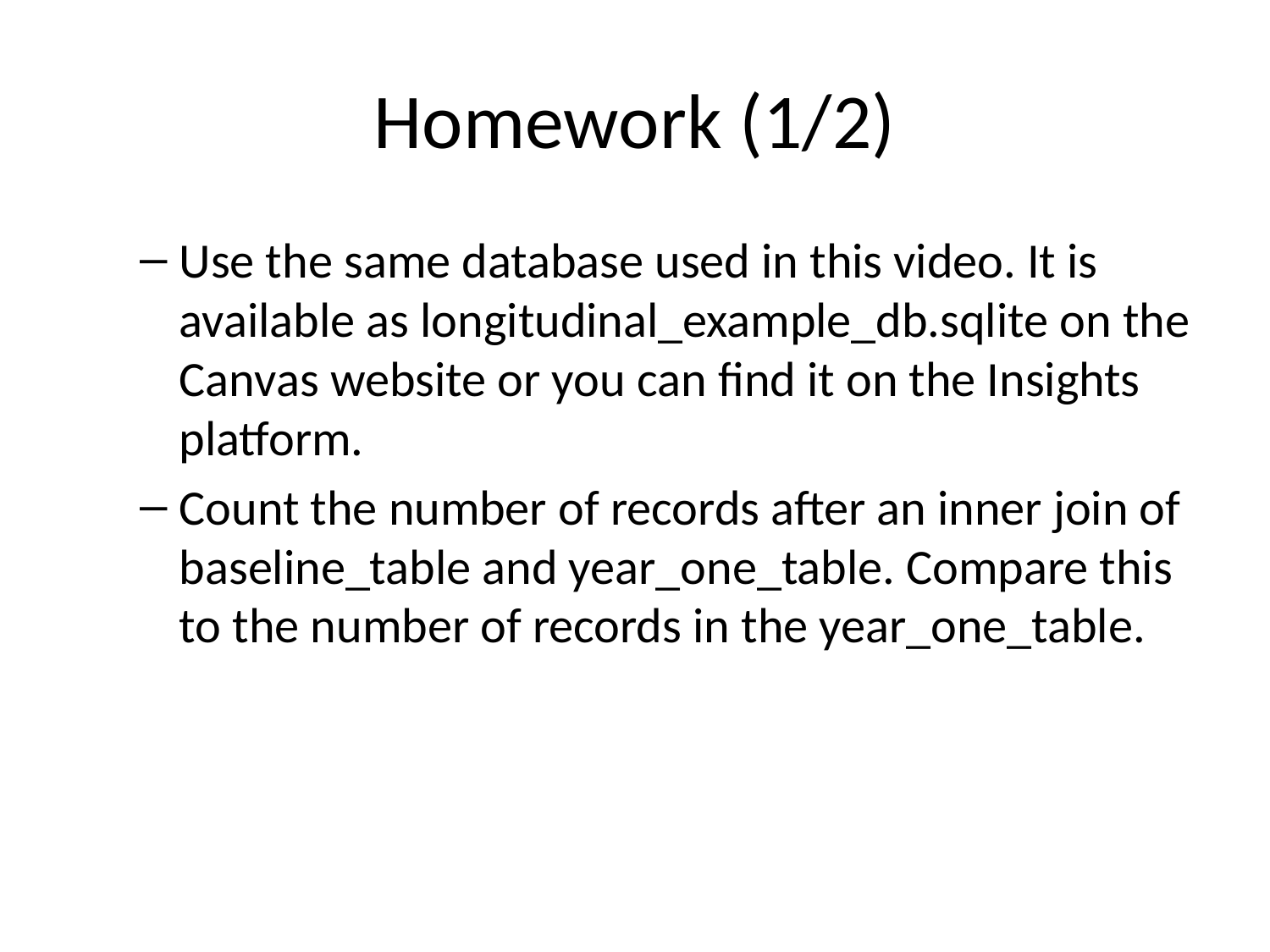

# Homework (1/2)
Use the same database used in this video. It is available as longitudinal_example_db.sqlite on the Canvas website or you can find it on the Insights platform.
Count the number of records after an inner join of baseline_table and year_one_table. Compare this to the number of records in the year_one_table.